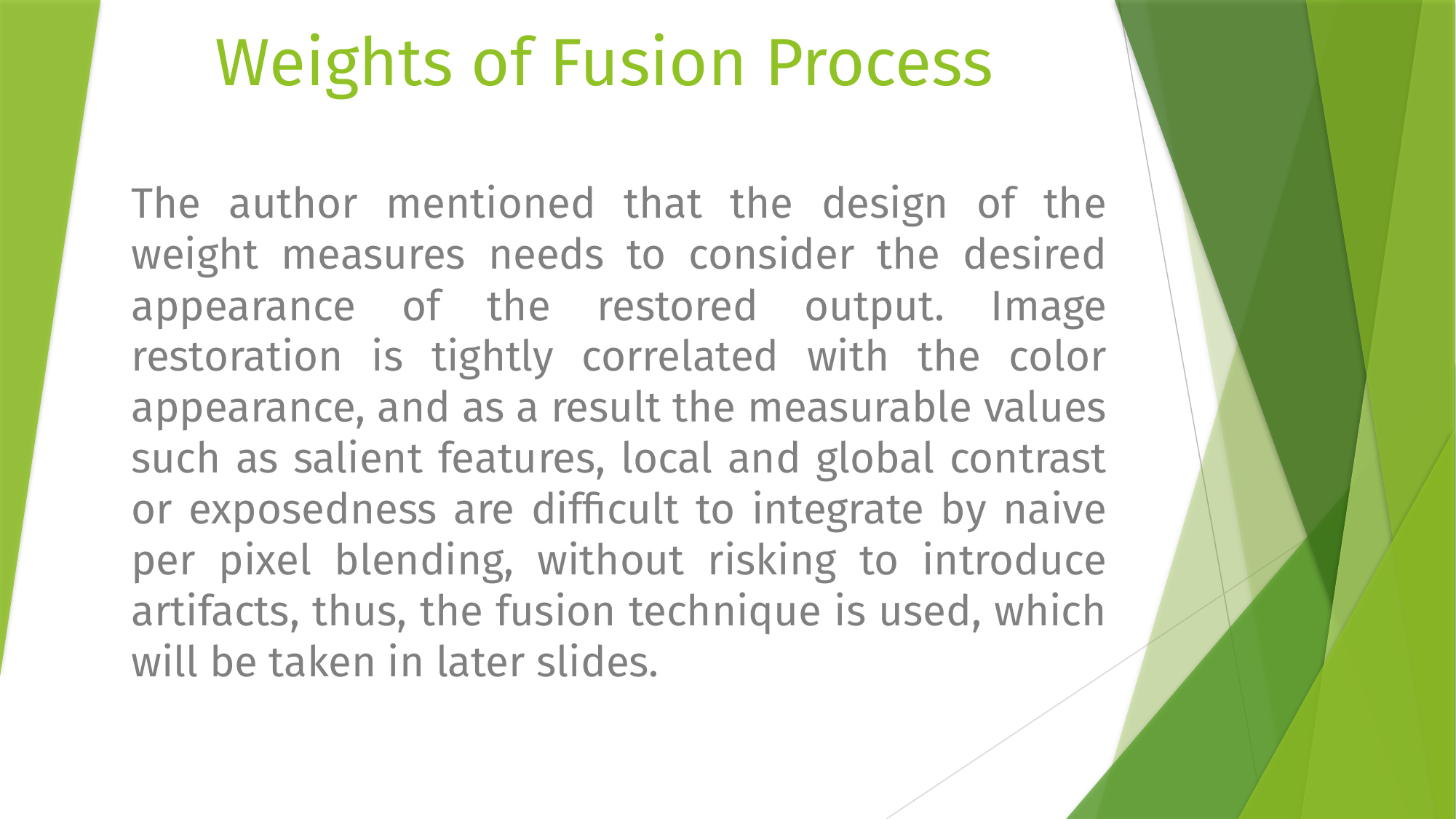

# Weights of Fusion Process
The author mentioned that the design of the weight measures needs to consider the desired appearance of the restored output. Image restoration is tightly correlated with the color appearance, and as a result the measurable values such as salient features, local and global contrast or exposedness are difficult to integrate by naive per pixel blending, without risking to introduce artifacts, thus, the fusion technique is used, which will be taken in later slides.